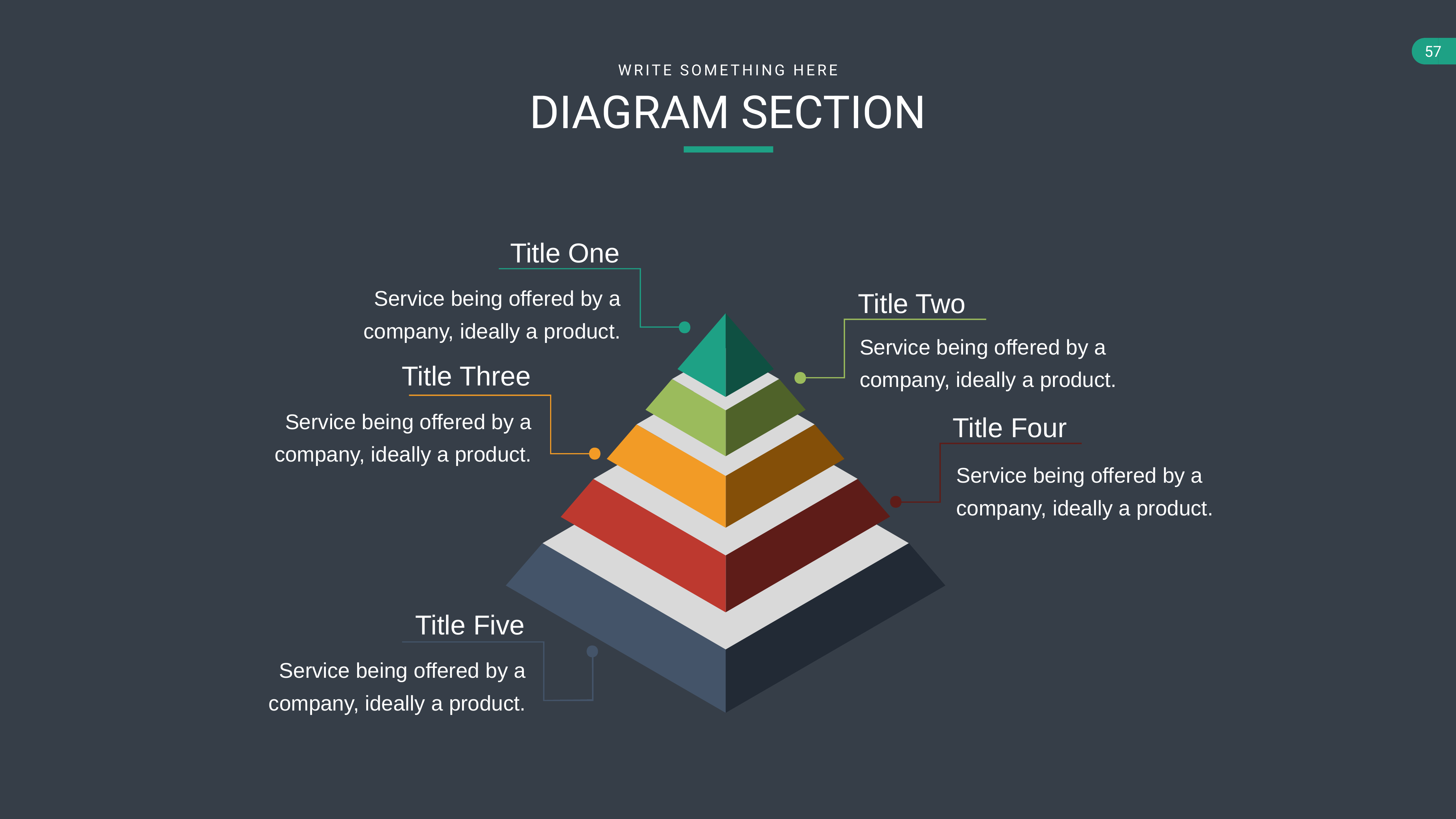

WRITE SOMETHING HERE
DIAGRAM SECTION

Title One

Service being offered by a company, ideally a product.
Title Two

Service being offered by a company, ideally a product.

Title Three

Service being offered by a company, ideally a product.

Title Four

Service being offered by a company, ideally a product.

Title Five

Service being offered by a company, ideally a product.